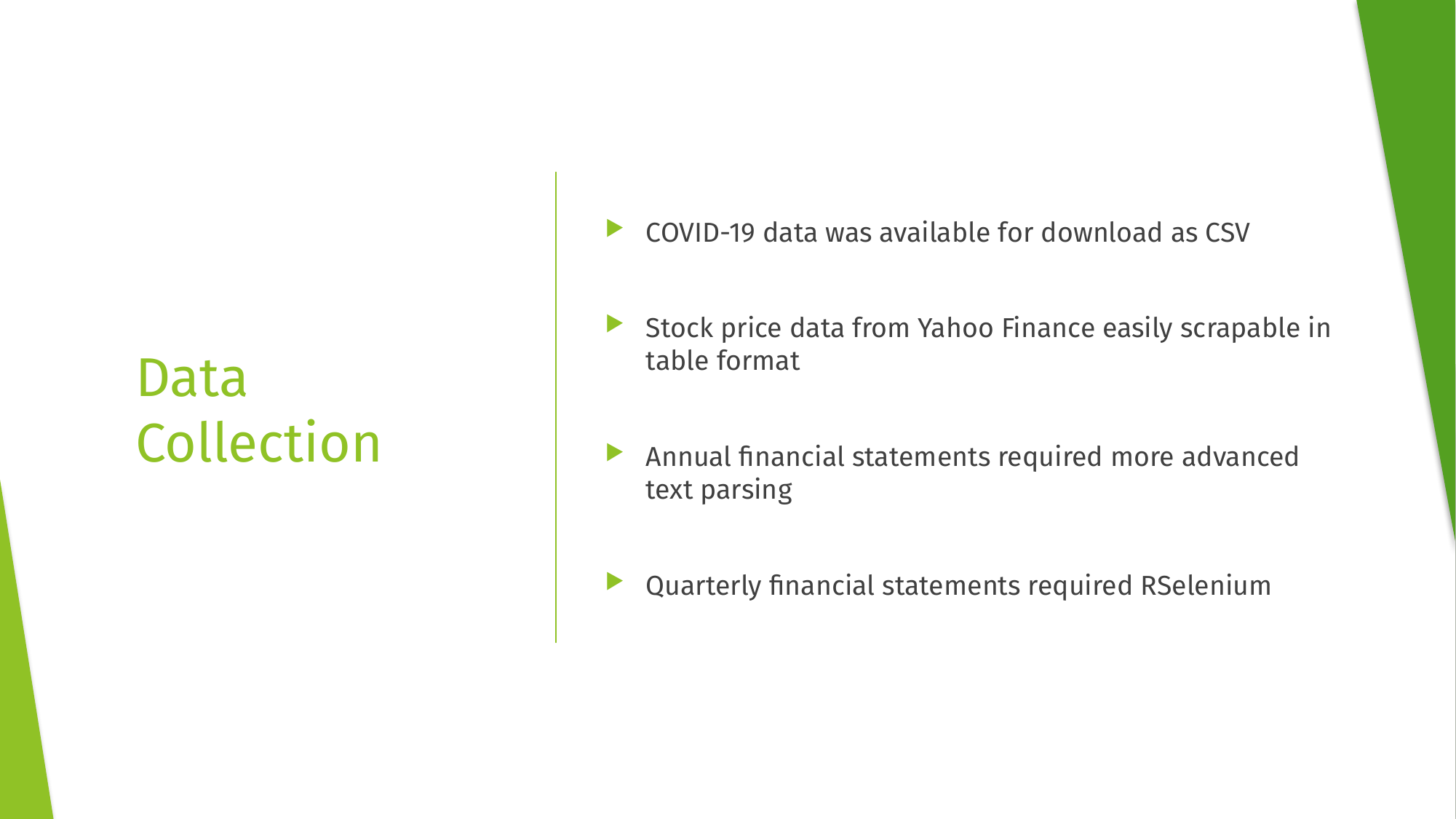

COVID-19 data was available for download as CSV

Stock price data from Yahoo Finance easily scrapable in table format

Annual financial statements required more advanced text parsing

Quarterly financial statements required RSelenium
# Data Collection